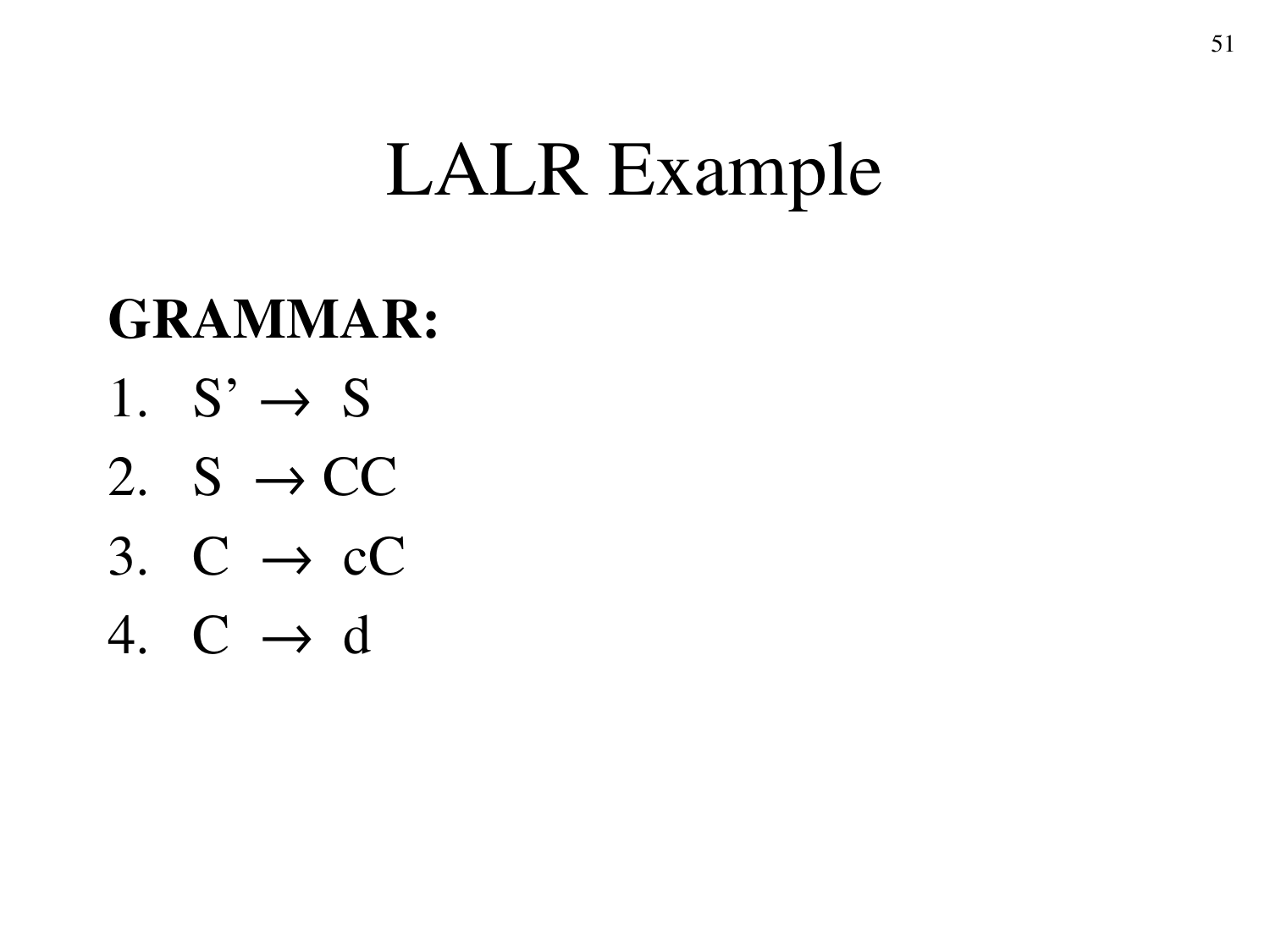

51
# LALR Example
GRAMMAR:
S’ →  S
S  → CC
C  →  cC
C  →  d